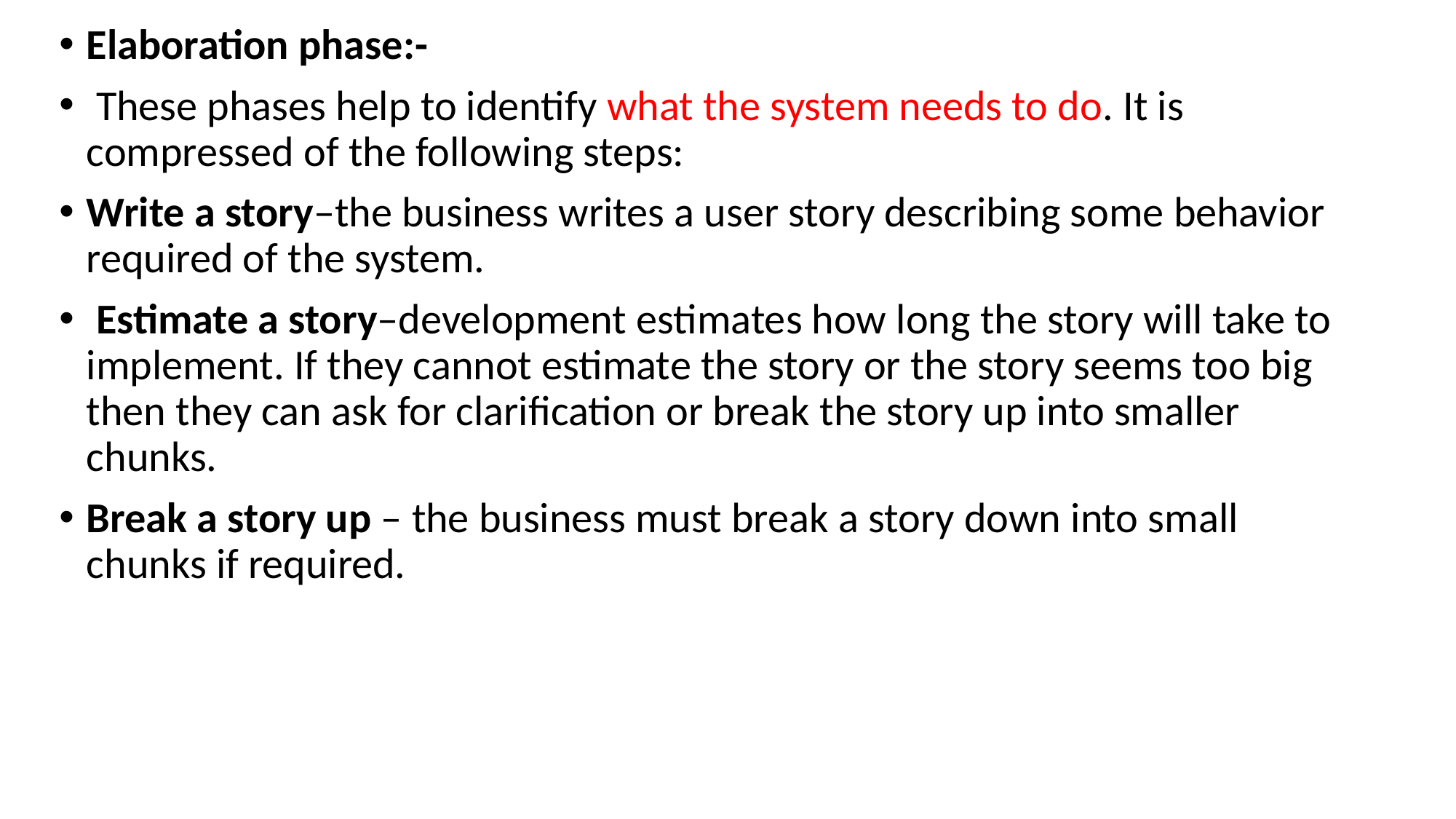

Elaboration phase:-
 These phases help to identify what the system needs to do. It is compressed of the following steps:
Write a story–the business writes a user story describing some behavior required of the system.
 Estimate a story–development estimates how long the story will take to implement. If they cannot estimate the story or the story seems too big then they can ask for clariﬁcation or break the story up into smaller chunks.
Break a story up – the business must break a story down into small chunks if required.